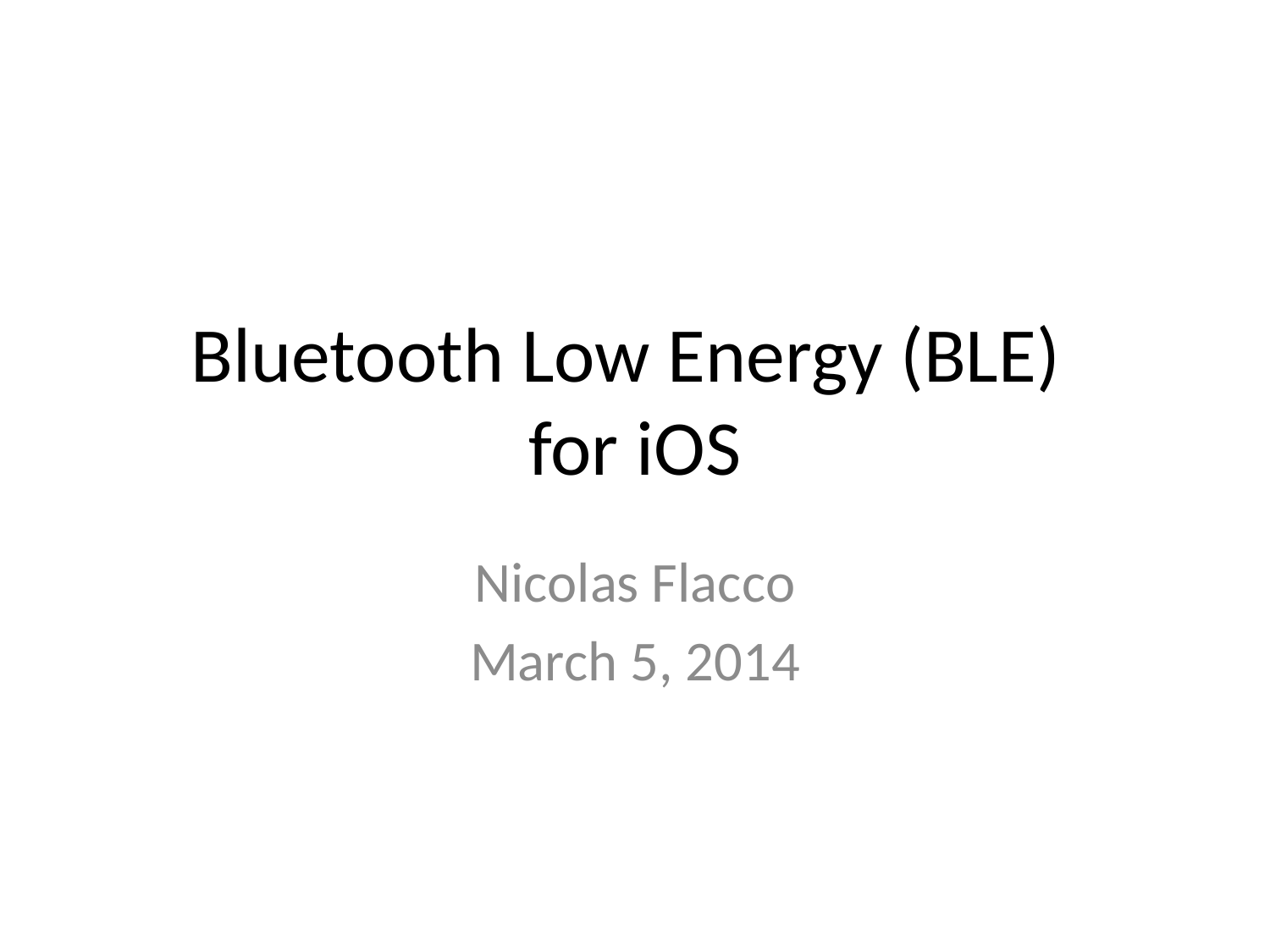

# Bluetooth Low Energy (BLE) for iOS
Nicolas Flacco
March 5, 2014